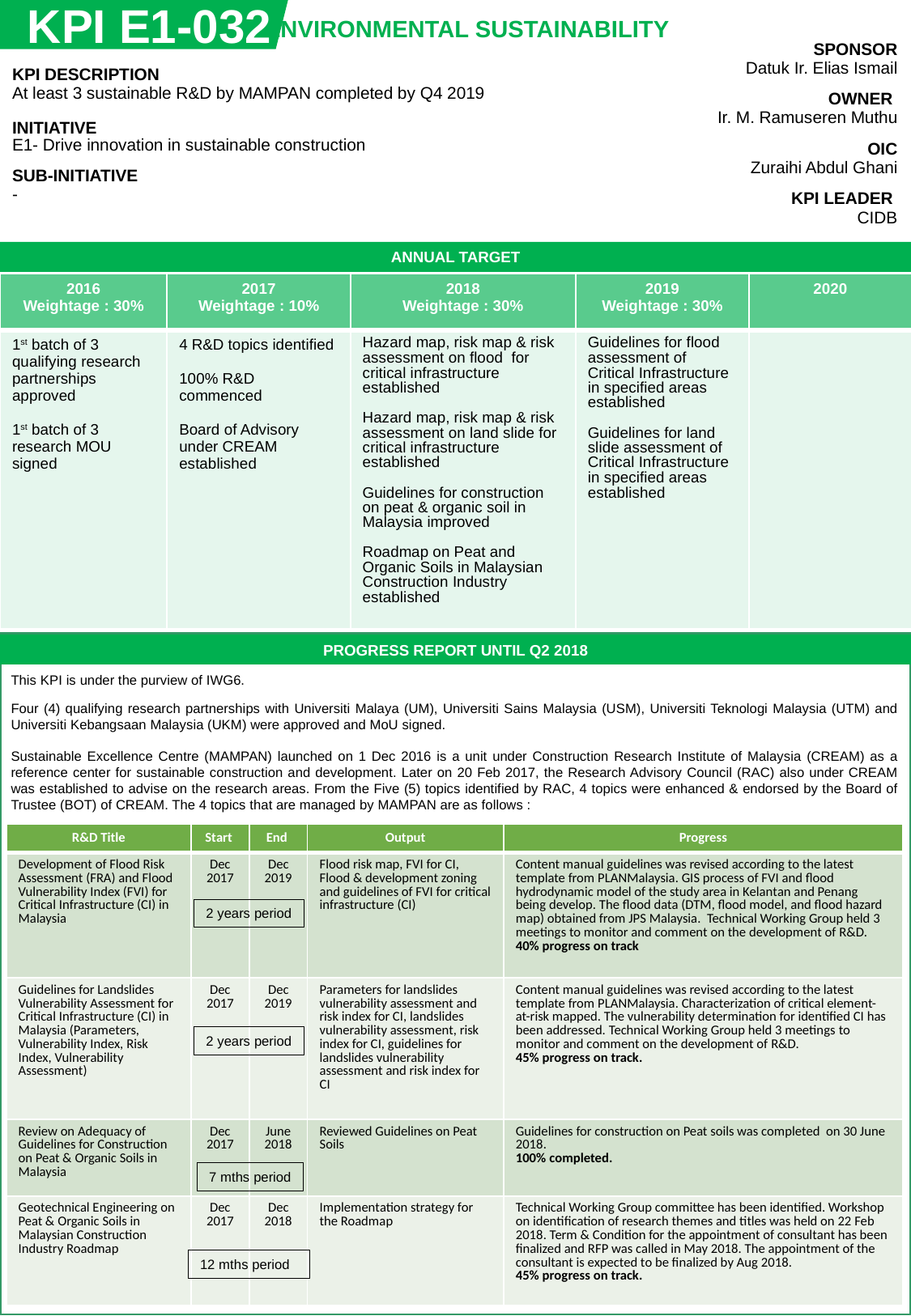

KPI E1-032
ENVIRONMENTAL SUSTAINABILITY
| SPONSOR Datuk Ir. Elias Ismail |
| --- |
| OWNER Ir. M. Ramuseren Muthu |
| OIC Zuraihi Abdul Ghani |
| KPI LEADER CIDB |
| KPI DESCRIPTION At least 3 sustainable R&D by MAMPAN completed by Q4 2019 |
| --- |
| INITIATIVE E1- Drive innovation in sustainable construction |
| SUB-INITIATIVE - |
ANNUAL TARGET
| 2016 Weightage : 30% | 2017 Weightage : 10% | 2018 Weightage : 30% | 2019 Weightage : 30% | 2020 |
| --- | --- | --- | --- | --- |
| 1st batch of 3 qualifying research partnerships approved 1st batch of 3 research MOU signed | 4 R&D topics identified 100% R&D commenced Board of Advisory under CREAM established | Hazard map, risk map & risk assessment on flood for critical infrastructure established Hazard map, risk map & risk assessment on land slide for critical infrastructure established Guidelines for construction on peat & organic soil in Malaysia improved Roadmap on Peat and Organic Soils in Malaysian Construction Industry established | Guidelines for flood assessment of Critical Infrastructure in specified areas established Guidelines for land slide assessment of Critical Infrastructure in specified areas established |  |

PROGRESS REPORT UNTIL Q2 2018
This KPI is under the purview of IWG6.

Four (4) qualifying research partnerships with Universiti Malaya (UM), Universiti Sains Malaysia (USM), Universiti Teknologi Malaysia (UTM) and Universiti Kebangsaan Malaysia (UKM) were approved and MoU signed.

Sustainable Excellence Centre (MAMPAN) launched on 1 Dec 2016 is a unit under Construction Research Institute of Malaysia (CREAM) as a reference center for sustainable construction and development. Later on 20 Feb 2017, the Research Advisory Council (RAC) also under CREAM was established to advise on the research areas. From the Five (5) topics identified by RAC, 4 topics were enhanced & endorsed by the Board of Trustee (BOT) of CREAM. The 4 topics that are managed by MAMPAN are as follows :

| R&D Title | Start | End | Output | Progress |
| --- | --- | --- | --- | --- |
| Development of Flood Risk Assessment (FRA) and Flood Vulnerability Index (FVI) for Critical Infrastructure (CI) in Malaysia | Dec 2017 | Dec 2019 | Flood risk map, FVI for CI, Flood & development zoning and guidelines of FVI for critical infrastructure (CI) | Content manual guidelines was revised according to the latest template from PLANMalaysia. GIS process of FVI and flood hydrodynamic model of the study area in Kelantan and Penang being develop. The flood data (DTM, flood model, and flood hazard map) obtained from JPS Malaysia. Technical Working Group held 3 meetings to monitor and comment on the development of R&D. 40% progress on track |
| Guidelines for Landslides Vulnerability Assessment for Critical Infrastructure (CI) in Malaysia (Parameters, Vulnerability Index, Risk Index, Vulnerability Assessment) | Dec 2017 | Dec 2019 | Parameters for landslides vulnerability assessment and risk index for CI, landslides vulnerability assessment, risk index for CI, guidelines for landslides vulnerability assessment and risk index for CI | Content manual guidelines was revised according to the latest template from PLANMalaysia. Characterization of critical element-at-risk mapped. The vulnerability determination for identified CI has been addressed. Technical Working Group held 3 meetings to monitor and comment on the development of R&D. 45% progress on track. |
| Review on Adequacy of Guidelines for Construction on Peat & Organic Soils in Malaysia | Dec 2017 | June 2018 | Reviewed Guidelines on Peat Soils | Guidelines for construction on Peat soils was completed on 30 June 2018. 100% completed. |
| Geotechnical Engineering on Peat & Organic Soils in Malaysian Construction Industry Roadmap | Dec 2017 | Dec 2018 | Implementation strategy for the Roadmap | Technical Working Group committee has been identified. Workshop on identification of research themes and titles was held on 22 Feb 2018. Term & Condition for the appointment of consultant has been finalized and RFP was called in May 2018. The appointment of the consultant is expected to be finalized by Aug 2018. 45% progress on track. |
2 years period
2 years period
7 mths period
12 mths period